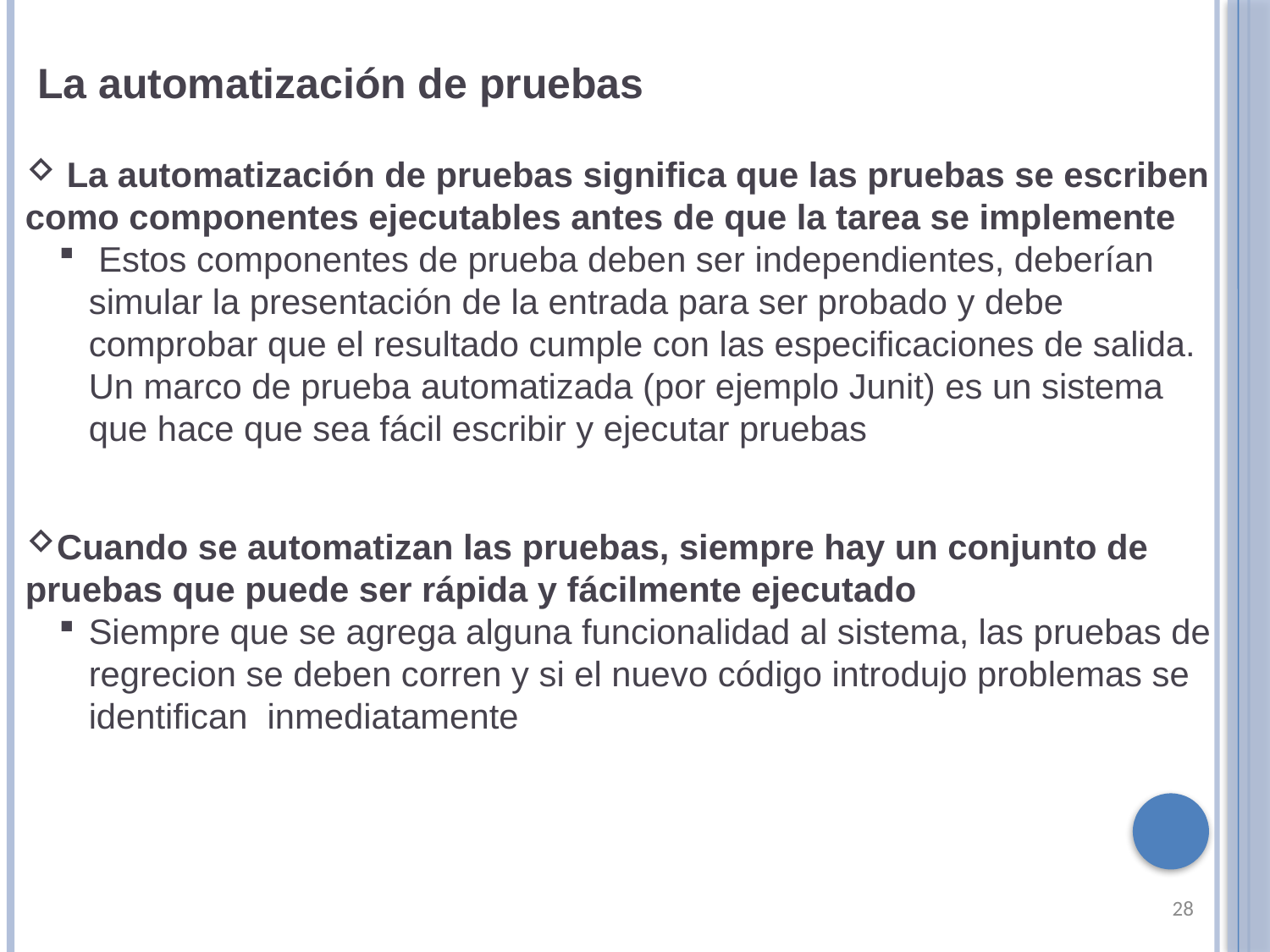

La automatización de pruebas
 La automatización de pruebas significa que las pruebas se escriben como componentes ejecutables antes de que la tarea se implemente
 Estos componentes de prueba deben ser independientes, deberían simular la presentación de la entrada para ser probado y debe comprobar que el resultado cumple con las especificaciones de salida. Un marco de prueba automatizada (por ejemplo Junit) es un sistema que hace que sea fácil escribir y ejecutar pruebas

Cuando se automatizan las pruebas, siempre hay un conjunto de pruebas que puede ser rápida y fácilmente ejecutado
Siempre que se agrega alguna funcionalidad al sistema, las pruebas de regrecion se deben corren y si el nuevo código introdujo problemas se identifican  inmediatamente
28